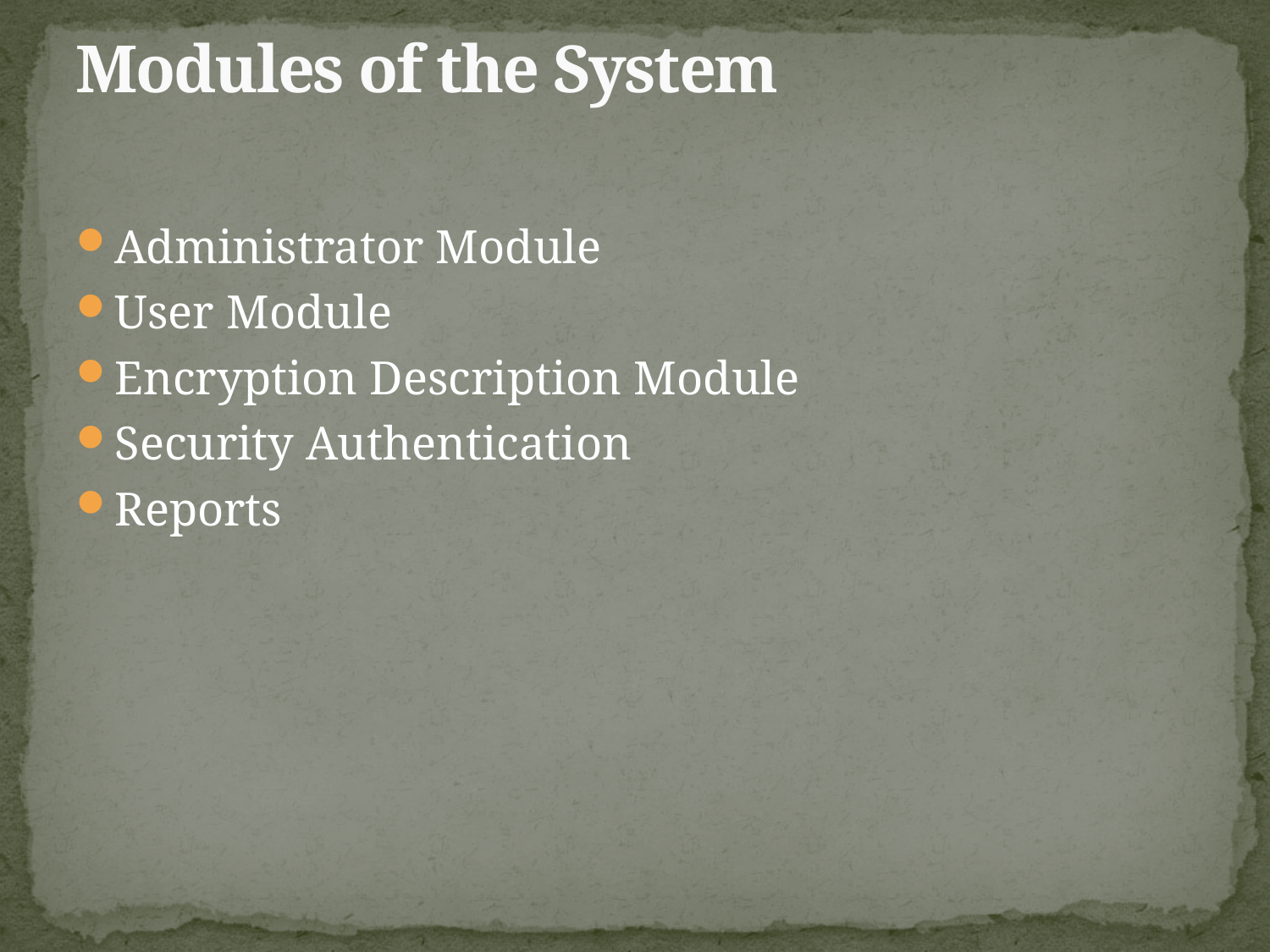

# Modules of the System
Administrator Module
User Module
Encryption Description Module
Security Authentication
Reports